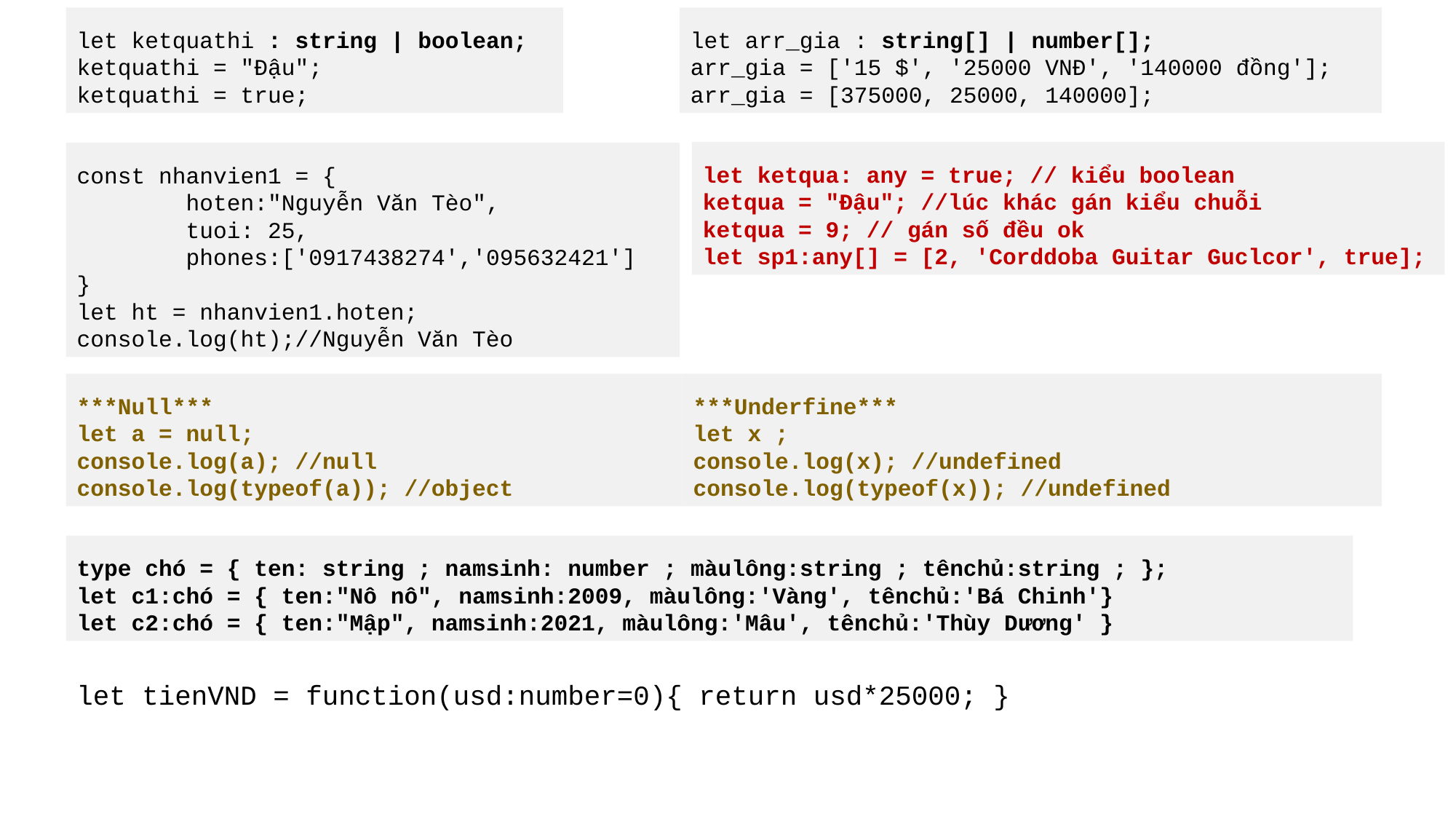

let ketquathi : string | boolean;
ketquathi = "Đậu";
ketquathi = true;
let arr_gia : string[] | number[];
arr_gia = ['15 $', '25000 VNĐ', '140000 đồng'];
arr_gia = [375000, 25000, 140000];
const nhanvien1 = {
	hoten:"Nguyễn Văn Tèo",
	tuoi: 25,
	phones:['0917438274','095632421']
}
let ht = nhanvien1.hoten; console.log(ht);//Nguyễn Văn Tèo
let ketqua: any = true; // kiểu boolean
ketqua = "Đậu"; //lúc khác gán kiểu chuỗi
ketqua = 9; // gán số đều ok
let sp1:any[] = [2, 'Corddoba Guitar Guclcor', true];
***Null***
let a = null;
console.log(a); //null console.log(typeof(a)); //object
***Underfine***
let x ;
console.log(x); //undefined console.log(typeof(x)); //undefined
type chó = { ten: string ; namsinh: number ; màulông:string ; tênchủ:string ; };
let c1:chó = { ten:"Nô nô", namsinh:2009, màulông:'Vàng', tênchủ:'Bá Chinh'}
let c2:chó = { ten:"Mập", namsinh:2021, màulông:'Mâu', tênchủ:'Thùy Dương' }
let tienVND = function(usd:number=0){ return usd*25000; }